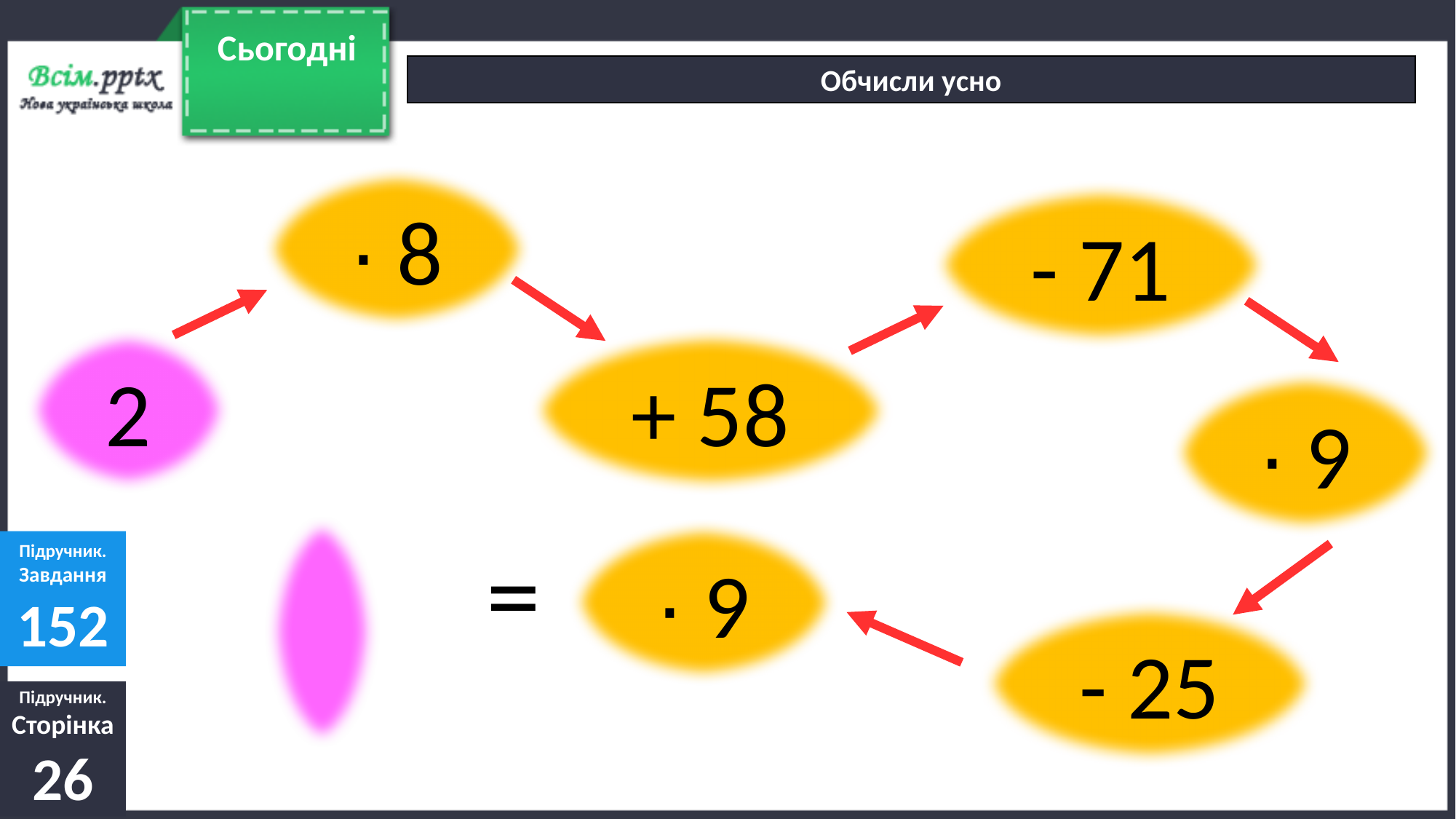

Сьогодні

Обчисли усно

  ∙ 8
  - 71
  2
  + 58
  ∙ 9

  ∙ 9
=
Підручник.
Завдання
152
  - 25
Підручник.
Сторінка
26